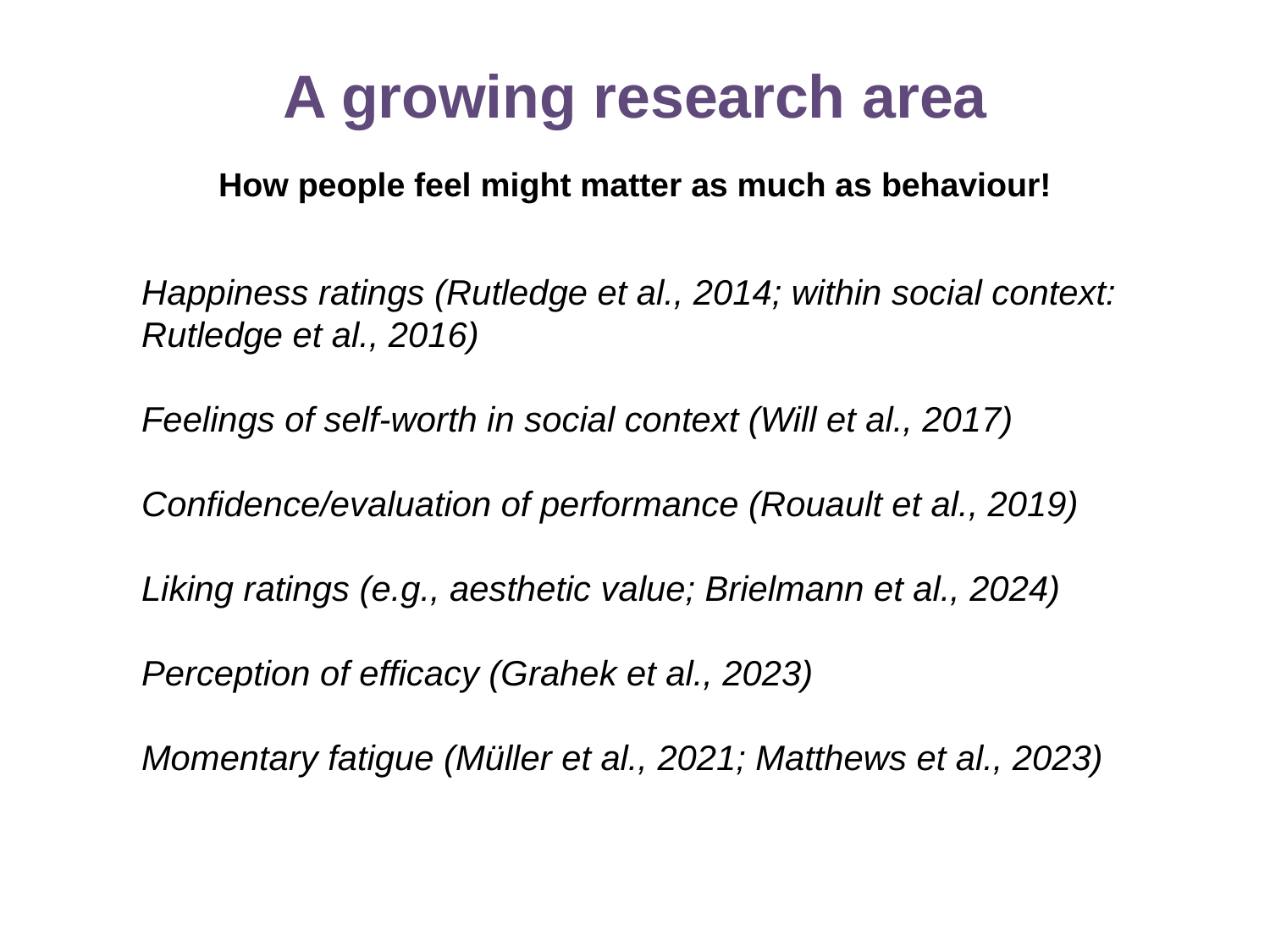

A growing research area

How people feel might matter as much as behaviour!
Happiness ratings (Rutledge et al., 2014; within social context: Rutledge et al., 2016)

Feelings of self-worth in social context (Will et al., 2017)

Confidence/evaluation of performance (Rouault et al., 2019)

Liking ratings (e.g., aesthetic value; Brielmann et al., 2024)

Perception of efficacy (Grahek et al., 2023)

Momentary fatigue (Müller et al., 2021; Matthews et al., 2023)